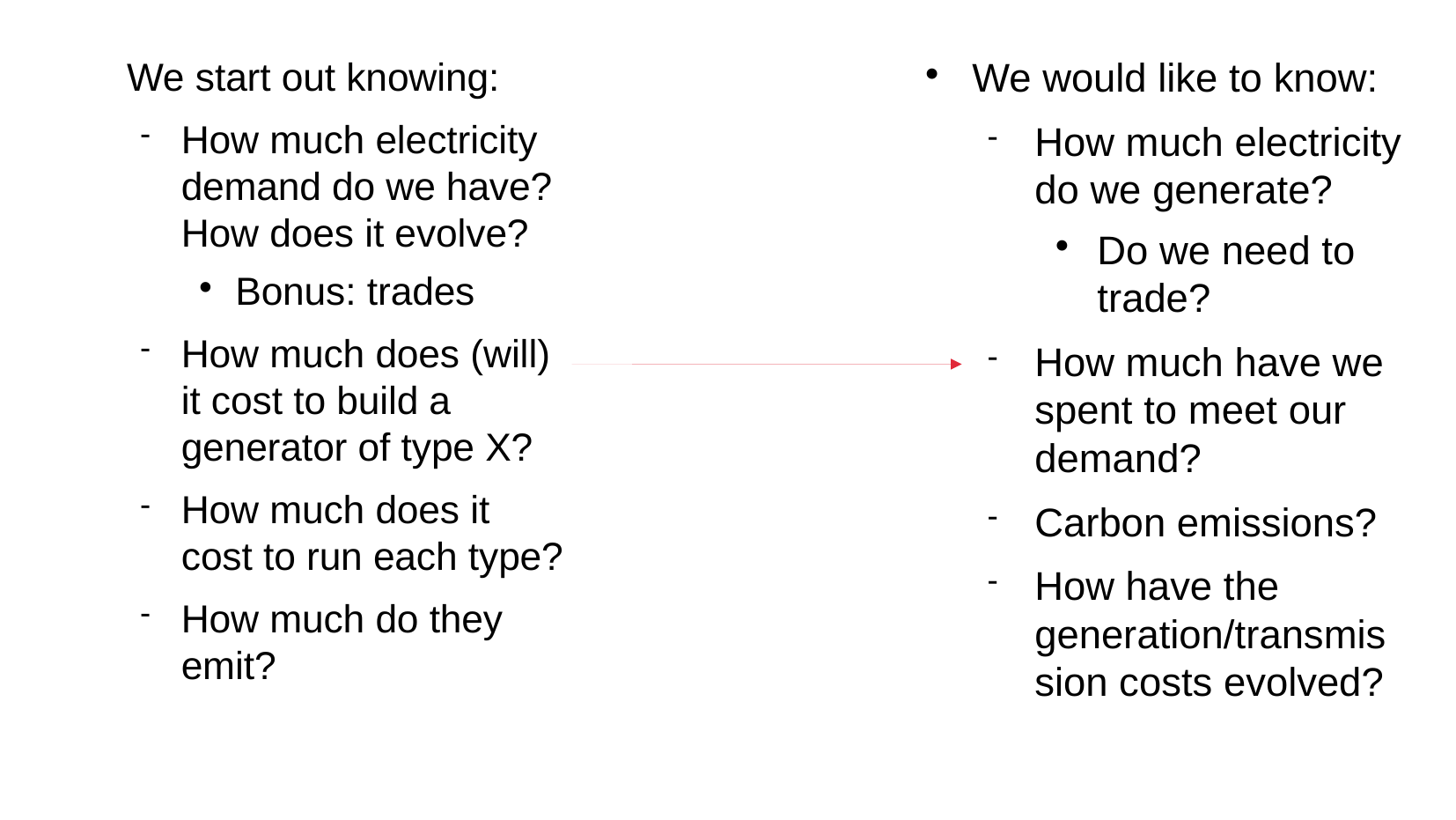

# We start out knowing:
How much electricity demand do we have? How does it evolve?
Bonus: trades
How much does (will) it cost to build a generator of type X?
How much does it cost to run each type?
How much do they emit?
We would like to know:
How much electricity do we generate?
Do we need to trade?
How much have we spent to meet our demand?
Carbon emissions?
How have the generation/transmission costs evolved?